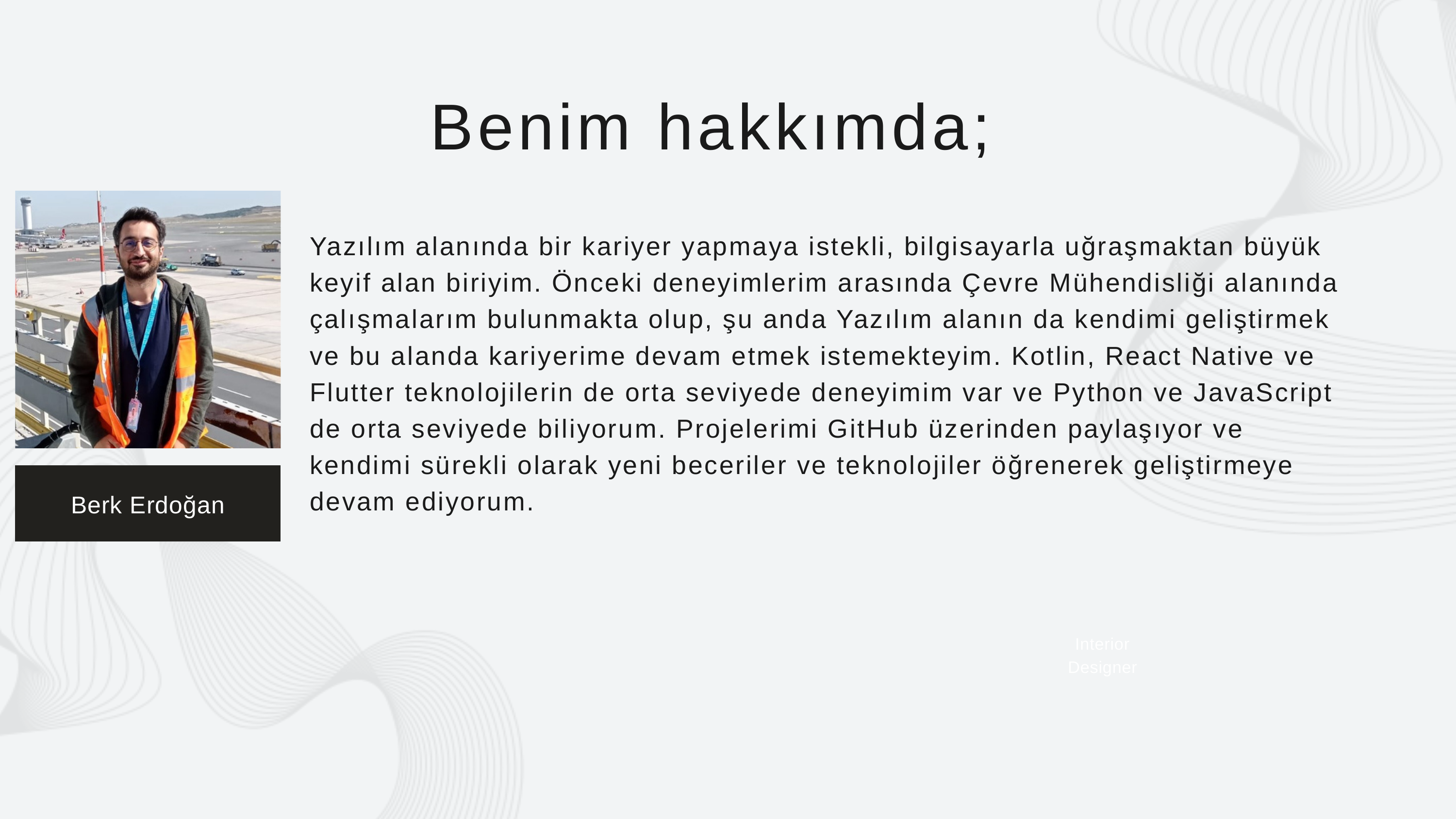

Benim hakkımda;

Yazılım alanında bir kariyer yapmaya istekli, bilgisayarla uğraşmaktan büyük keyif alan biriyim. Önceki deneyimlerim arasında Çevre Mühendisliği alanında çalışmalarım bulunmakta olup, şu anda Yazılım alanın da kendimi geliştirmek ve bu alanda kariyerime devam etmek istemekteyim. Kotlin, React Native ve Flutter teknolojilerin de orta seviyede deneyimim var ve Python ve JavaScript de orta seviyede biliyorum. Projelerimi GitHub üzerinden paylaşıyor ve kendimi sürekli olarak yeni beceriler ve teknolojiler öğrenerek geliştirmeye devam ediyorum.

Berk Erdoğan
Interior Designer